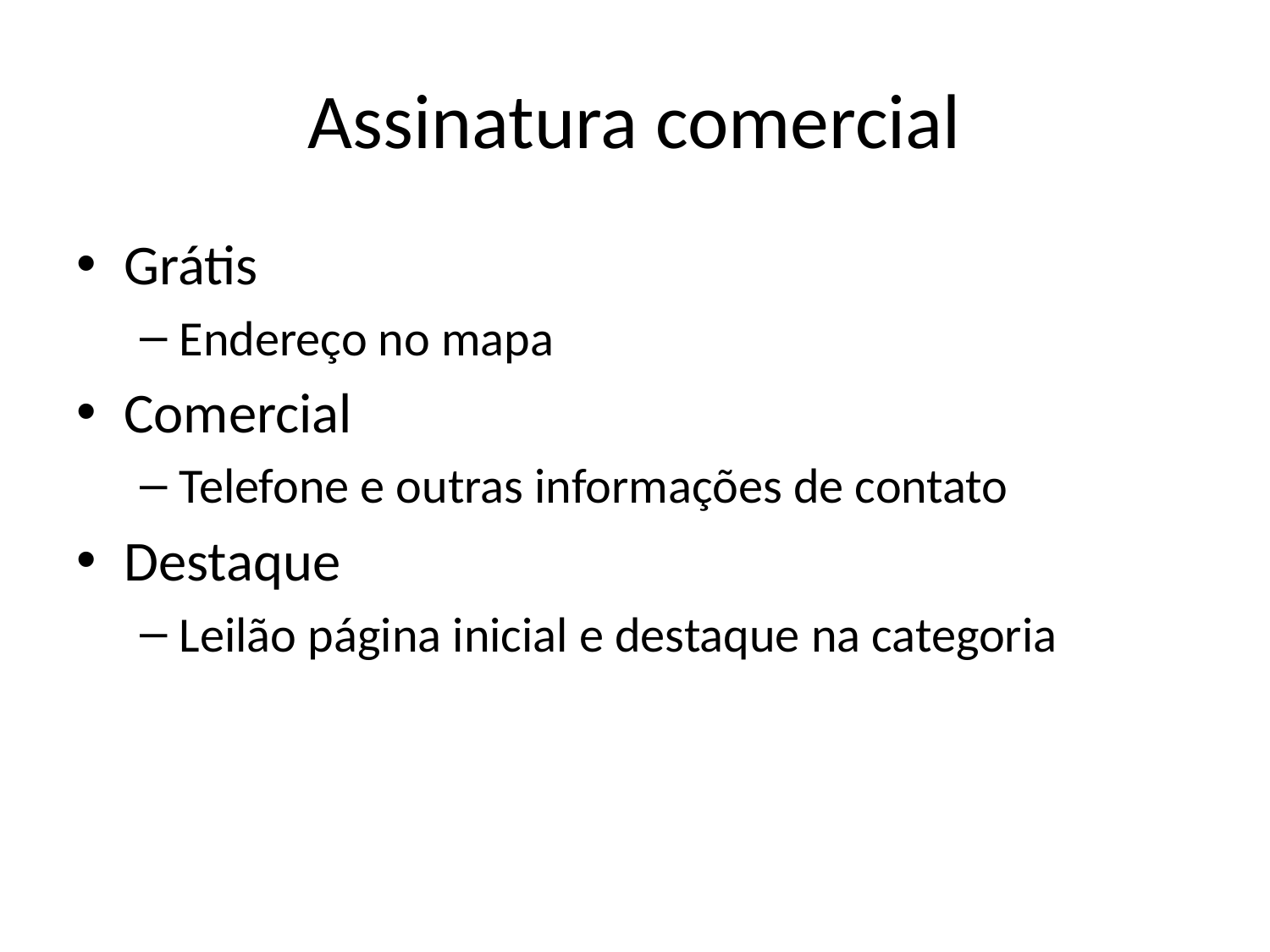

# Assinatura comercial
Grátis
Endereço no mapa
Comercial
Telefone e outras informações de contato
Destaque
Leilão página inicial e destaque na categoria